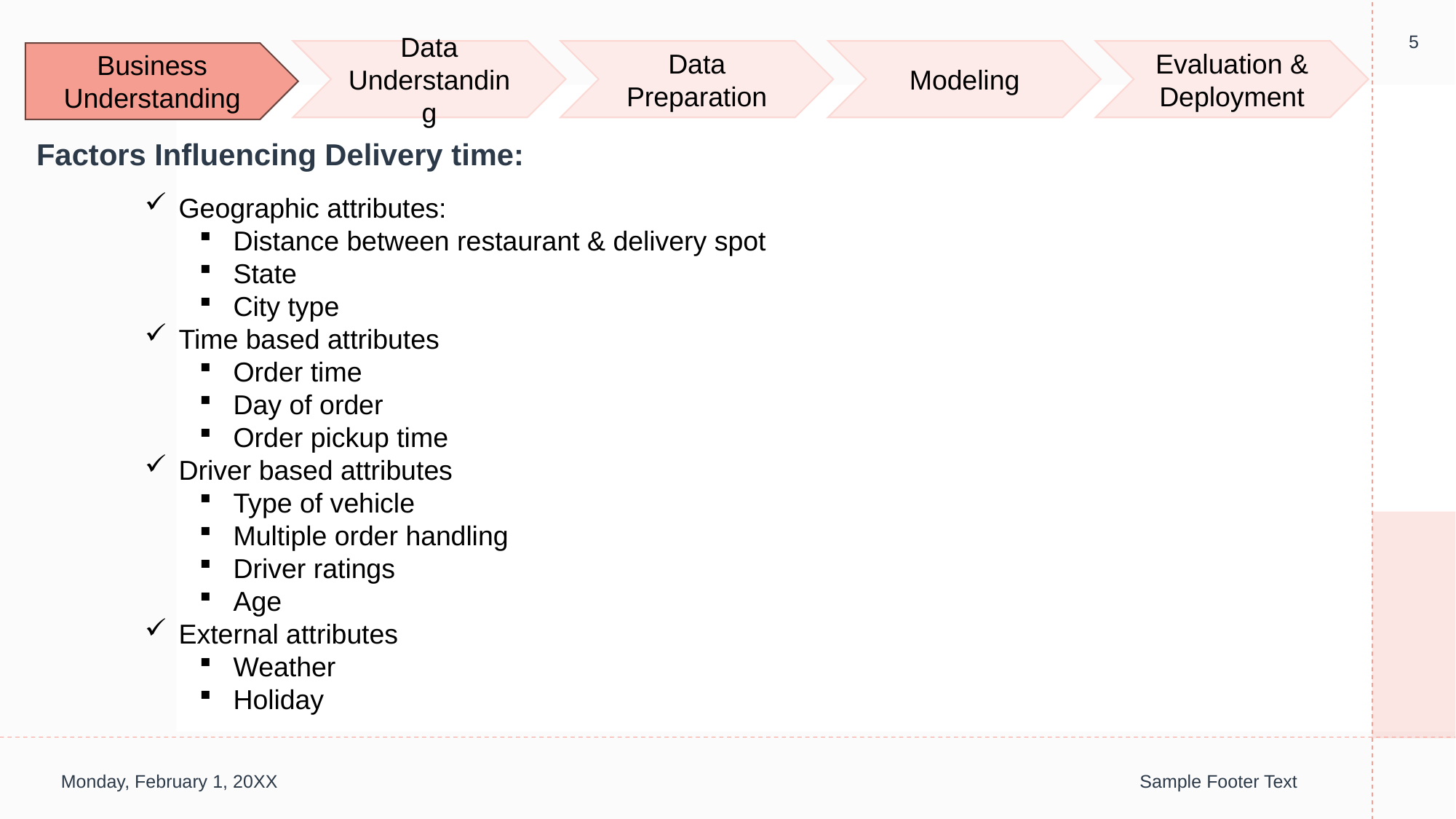

5
Data Understanding
Data Preparation
Modeling
Evaluation & Deployment
Business Understanding
# Factors Influencing Delivery time:
Geographic attributes:
Distance between restaurant & delivery spot
State
City type
Time based attributes
Order time
Day of order
Order pickup time
Driver based attributes
Type of vehicle
Multiple order handling
Driver ratings
Age
External attributes
Weather
Holiday
Monday, February 1, 20XX
Sample Footer Text